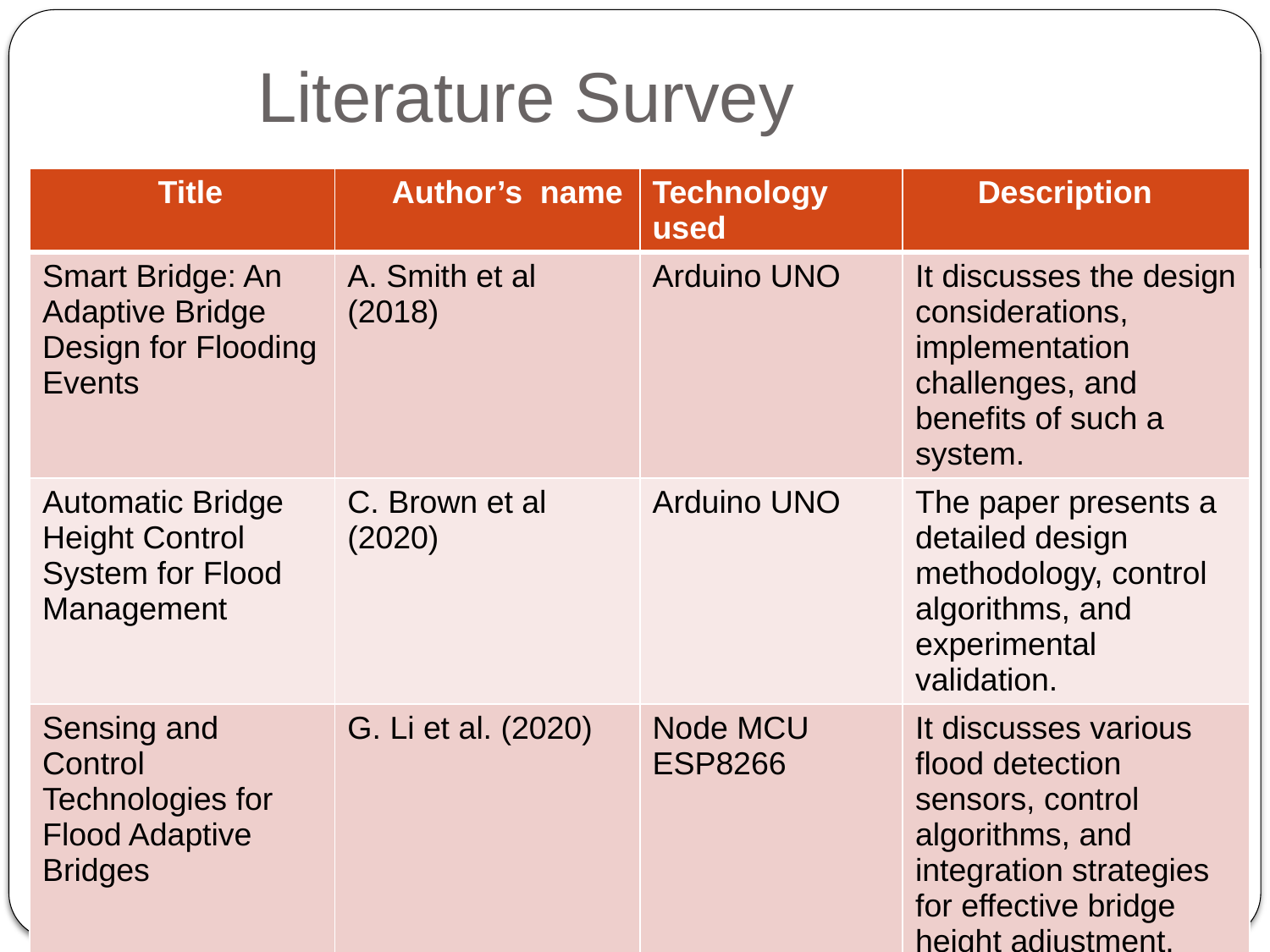

# Literature Survey
| Title | Author’s name | Technology used | Description |
| --- | --- | --- | --- |
| Smart Bridge: An Adaptive Bridge Design for Flooding Events | A. Smith et al (2018) | Arduino UNO | It discusses the design considerations, implementation challenges, and benefits of such a system. |
| Automatic Bridge Height Control System for Flood Management | C. Brown et al (2020) | Arduino UNO | The paper presents a detailed design methodology, control algorithms, and experimental validation. |
| Sensing and Control Technologies for Flood Adaptive Bridges | G. Li et al. (2020) | Node MCU ESP8266 | It discusses various flood detection sensors, control algorithms, and integration strategies for effective bridge height adjustment. |